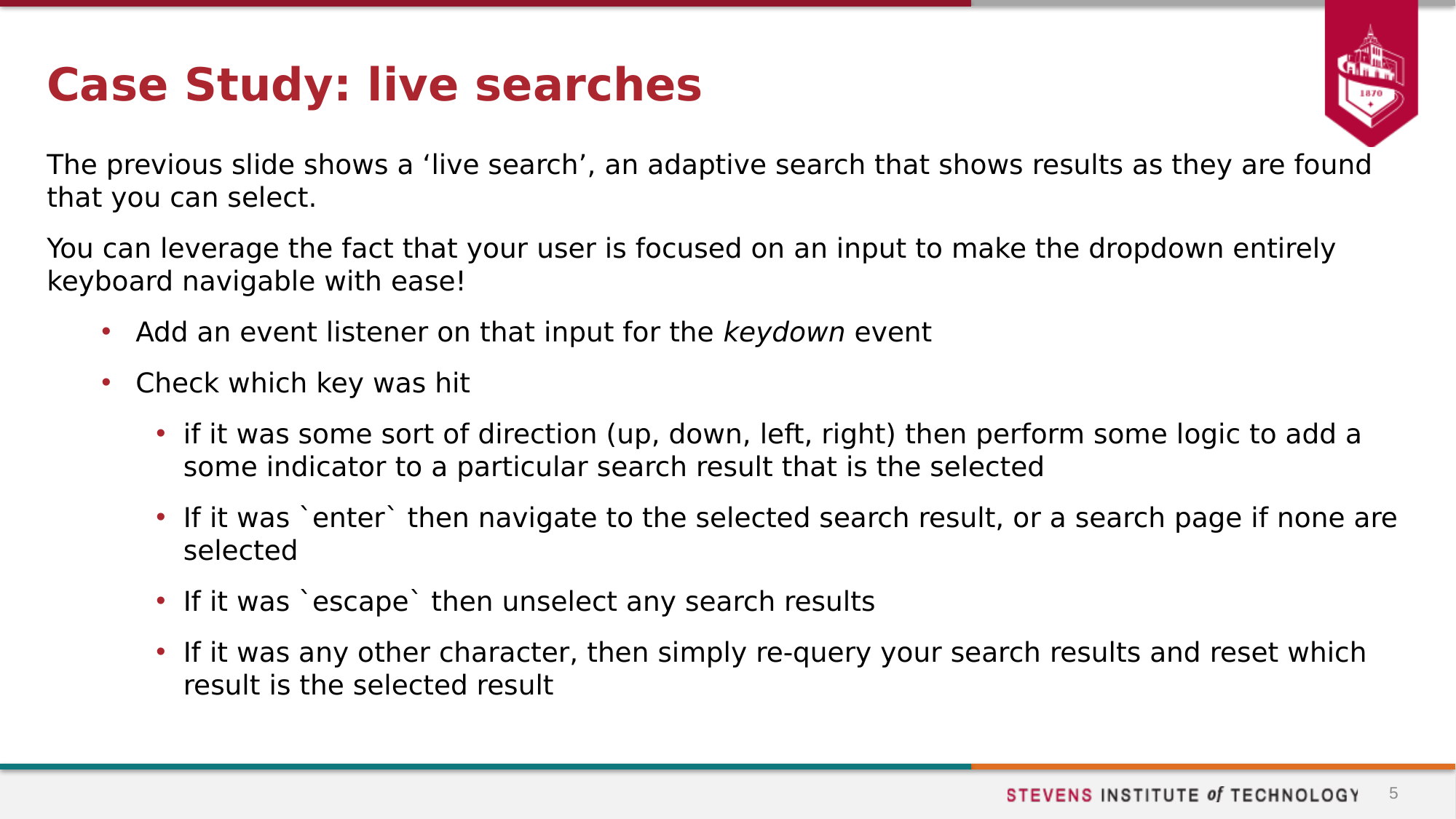

# Case Study: live searches
The previous slide shows a ‘live search’, an adaptive search that shows results as they are found that you can select.
You can leverage the fact that your user is focused on an input to make the dropdown entirely keyboard navigable with ease!
Add an event listener on that input for the keydown event
Check which key was hit
if it was some sort of direction (up, down, left, right) then perform some logic to add a some indicator to a particular search result that is the selected
If it was `enter` then navigate to the selected search result, or a search page if none are selected
If it was `escape` then unselect any search results
If it was any other character, then simply re-query your search results and reset which result is the selected result

5